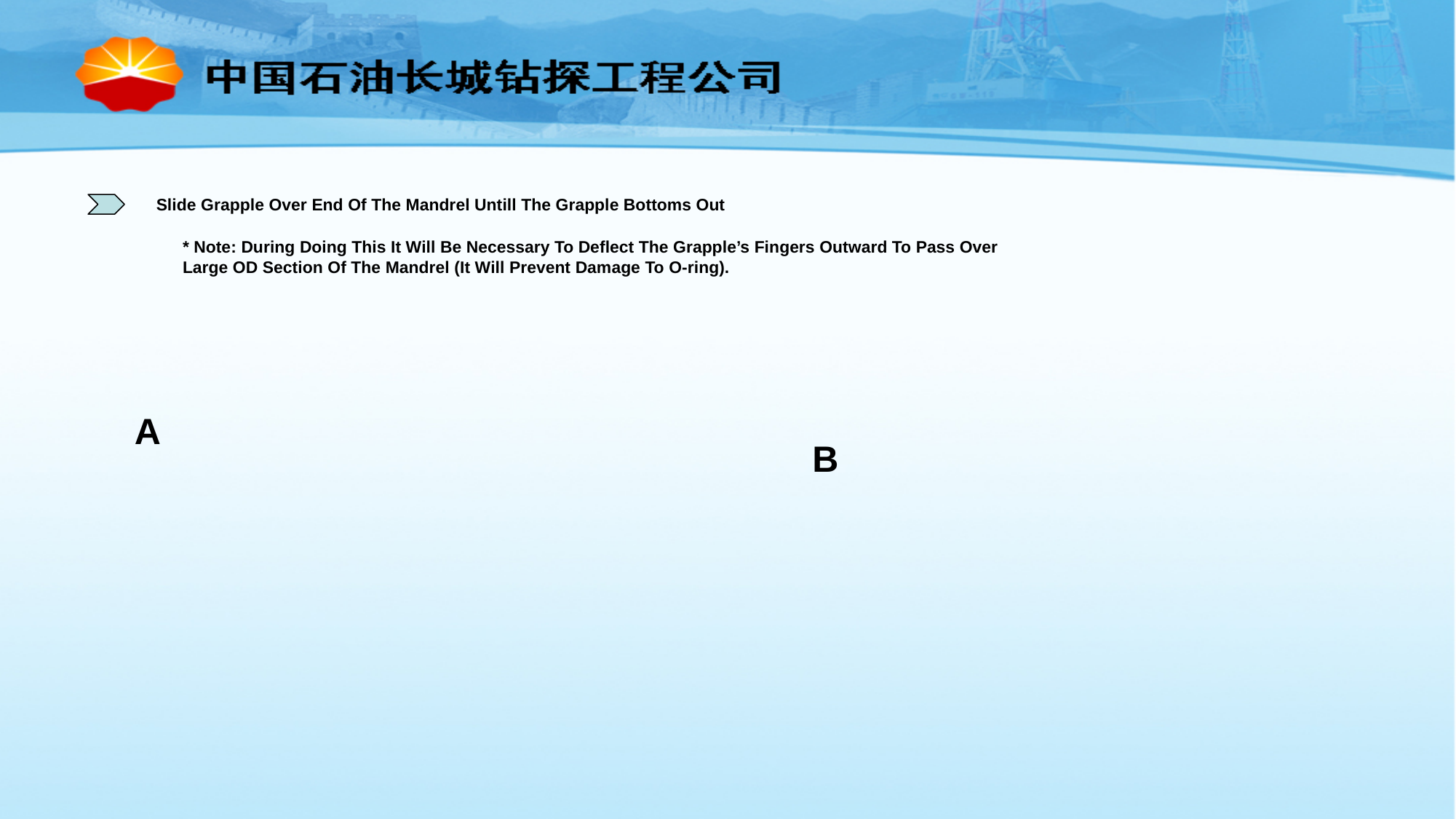

Slide Grapple Over End Of The Mandrel Untill The Grapple Bottoms Out

* Note: During Doing This It Will Be Necessary To Deflect The Grapple’s Fingers Outward To Pass Over Large OD Section Of The Mandrel (It Will Prevent Damage To O-ring).
A
B